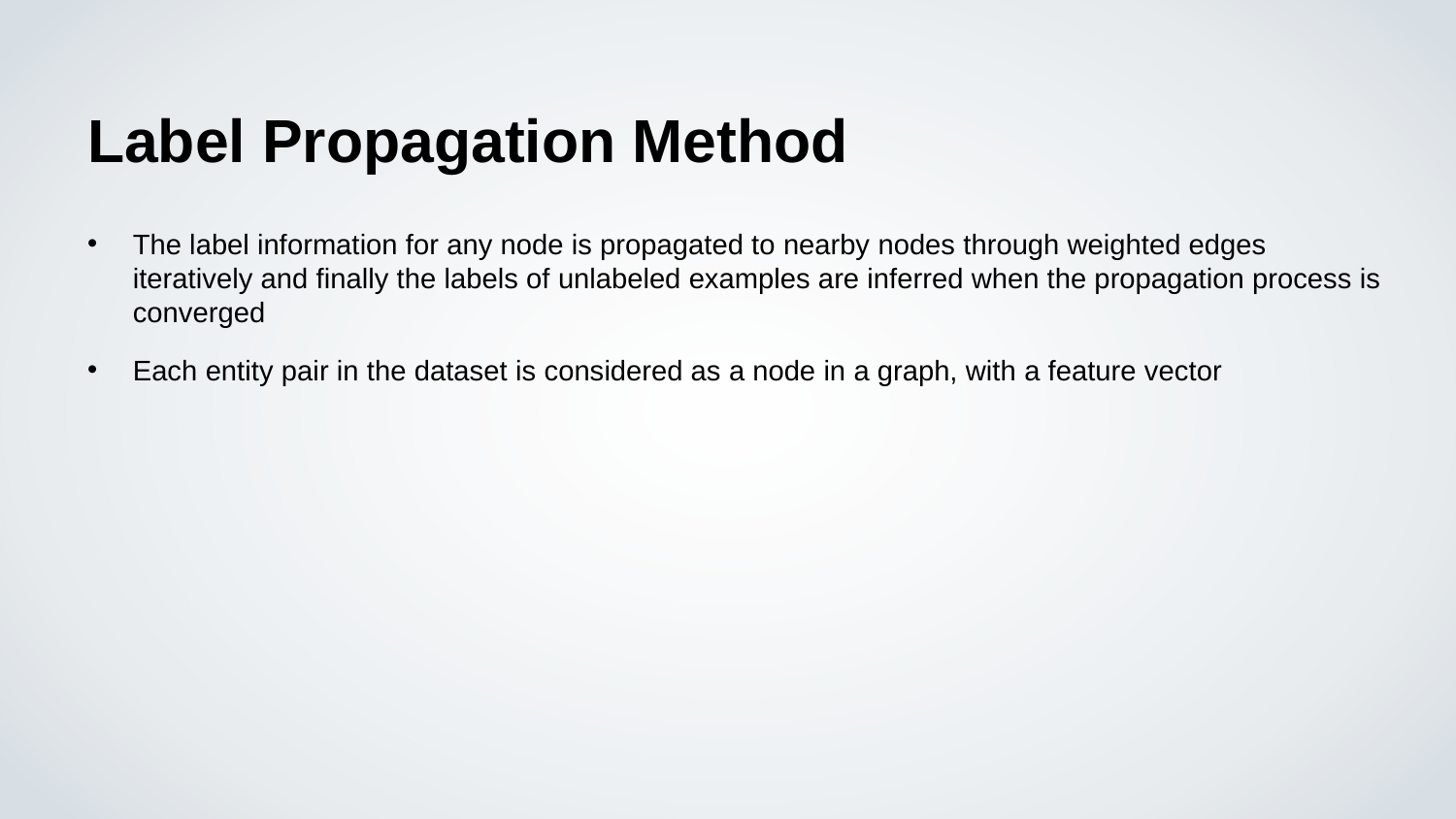

Label Propagation Method
The label information for any node is propagated to nearby nodes through weighted edges iteratively and finally the labels of unlabeled examples are inferred when the propagation process is converged
Each entity pair in the dataset is considered as a node in a graph, with a feature vector